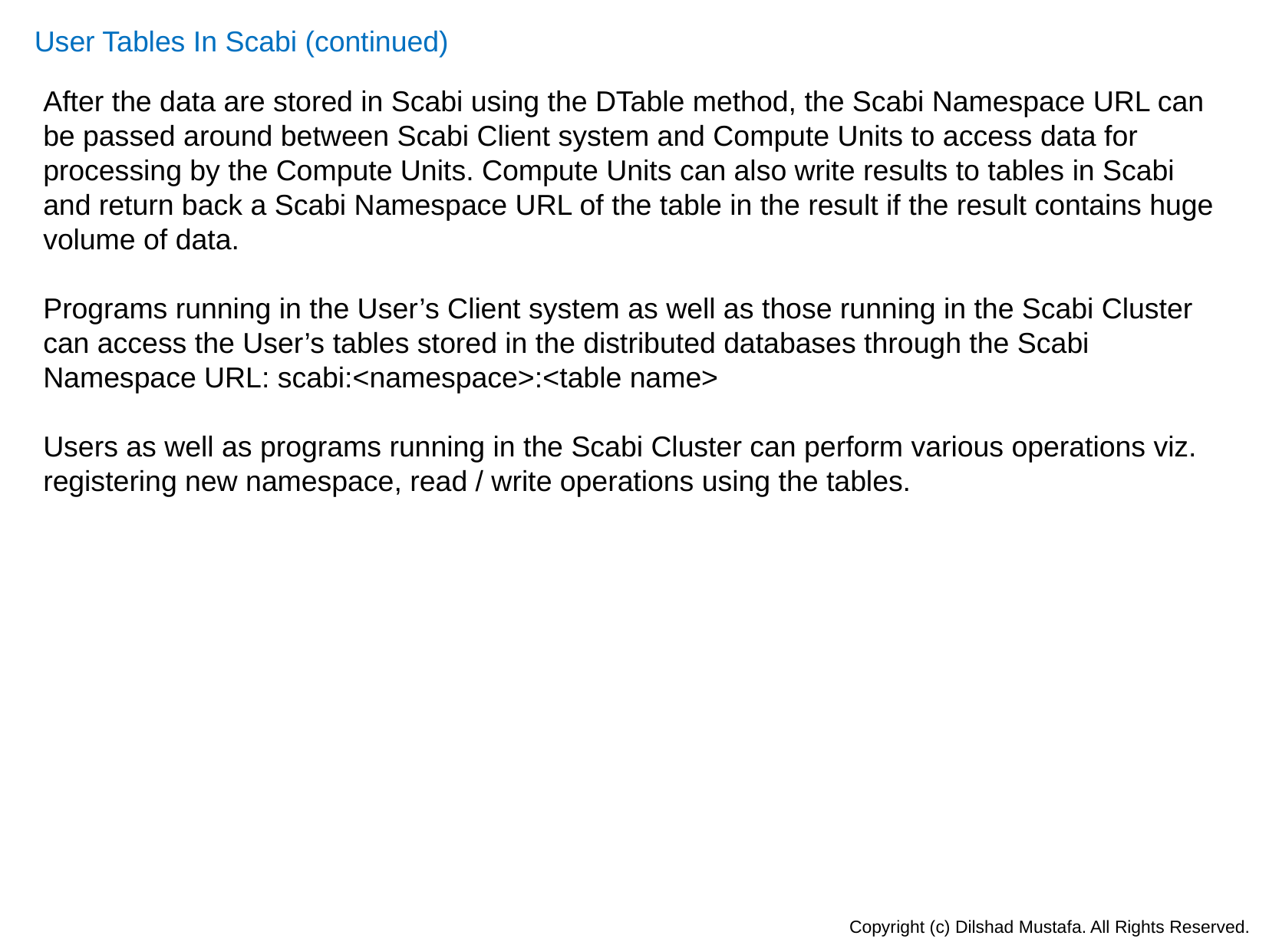

User Tables In Scabi (continued)
After the data are stored in Scabi using the DTable method, the Scabi Namespace URL can
be passed around between Scabi Client system and Compute Units to access data for
processing by the Compute Units. Compute Units can also write results to tables in Scabi
and return back a Scabi Namespace URL of the table in the result if the result contains huge
volume of data.

Programs running in the User’s Client system as well as those running in the Scabi Cluster can access the User’s tables stored in the distributed databases through the Scabi Namespace URL: scabi:<namespace>:<table name>

Users as well as programs running in the Scabi Cluster can perform various operations viz. registering new namespace, read / write operations using the tables.
Copyright (c) Dilshad Mustafa. All Rights Reserved.